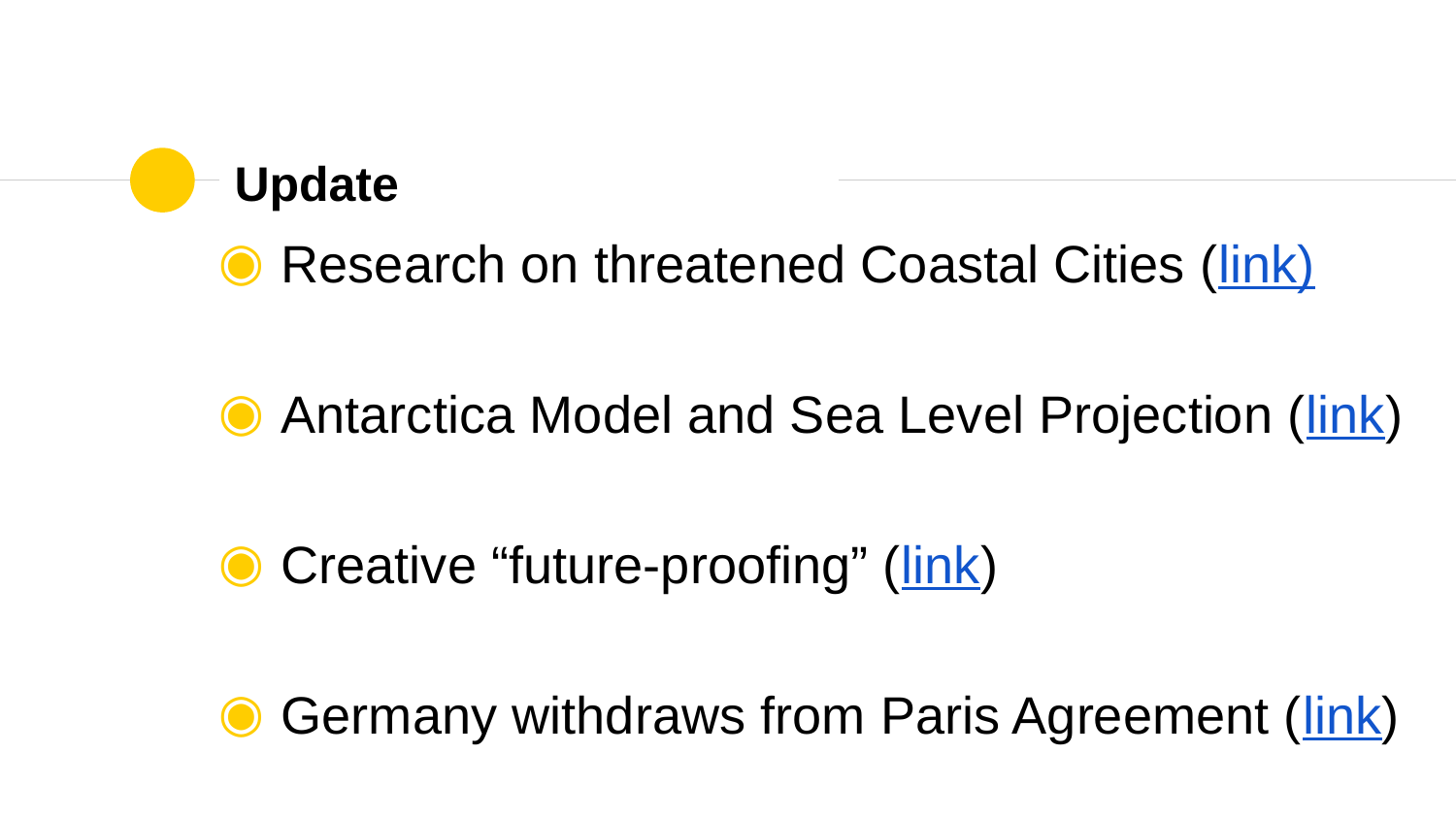

# Update
Research on threatened Coastal Cities (link)

Antarctica Model and Sea Level Projection (link)

Creative “future-proofing” (link)

Germany withdraws from Paris Agreement (link)